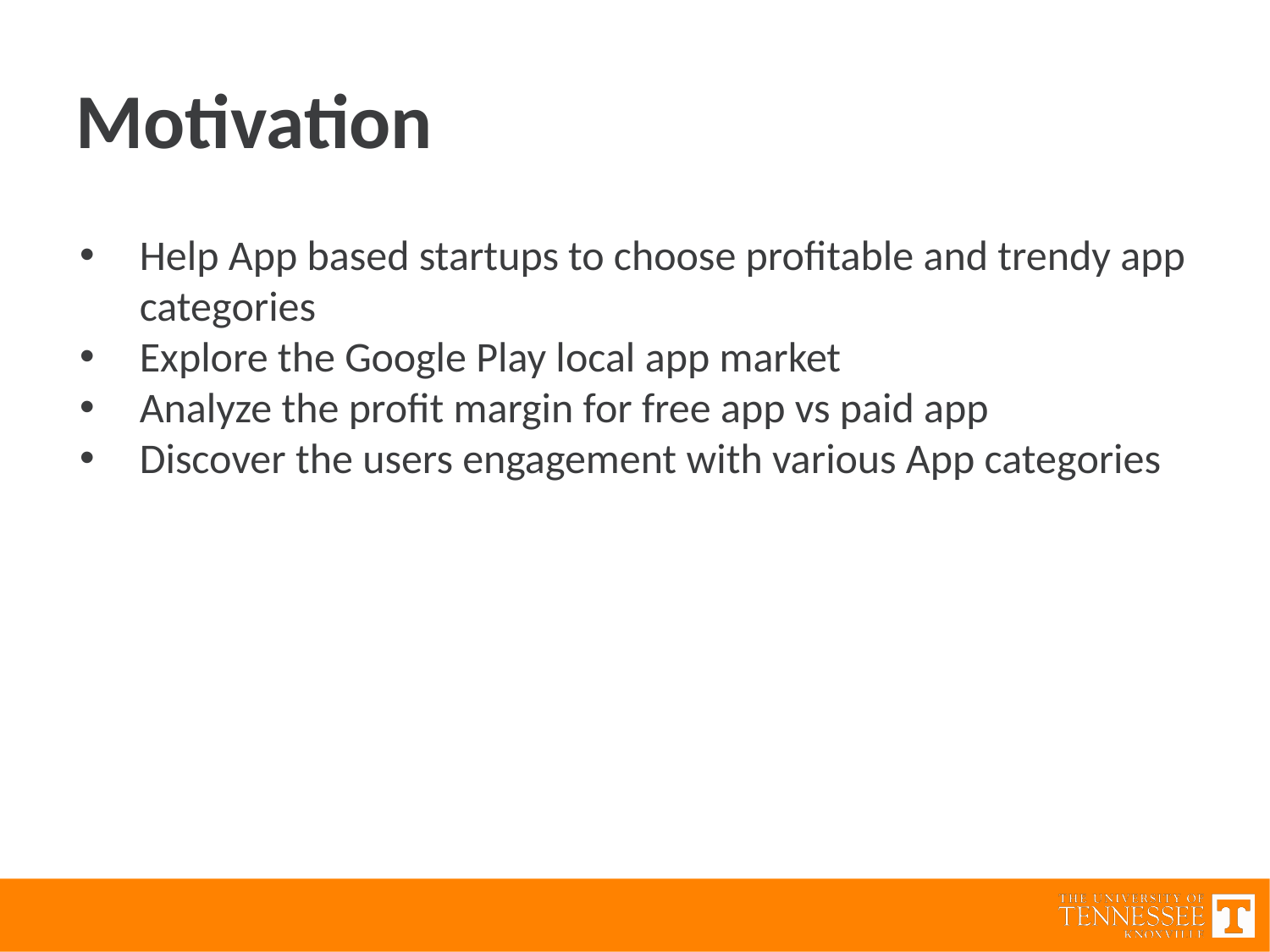

Motivation
Help App based startups to choose profitable and trendy app categories
Explore the Google Play local app market
Analyze the profit margin for free app vs paid app
Discover the users engagement with various App categories